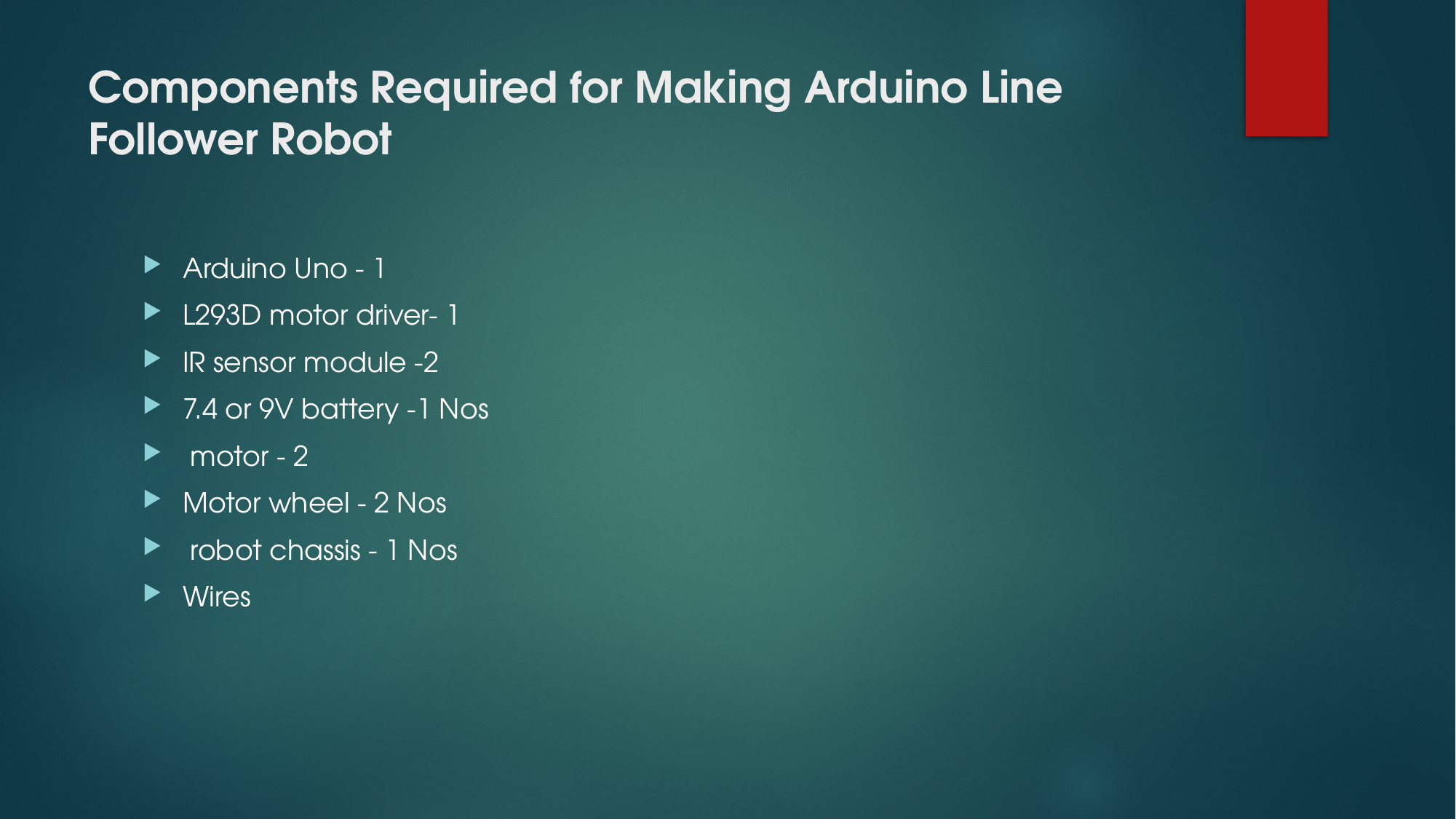

# Components Required for Making Arduino Line Follower Robot
Arduino Uno - 1
L293D motor driver- 1
IR sensor module -2
7.4 or 9V battery -1 Nos
 motor - 2
Motor wheel - 2 Nos
 robot chassis - 1 Nos
Wires